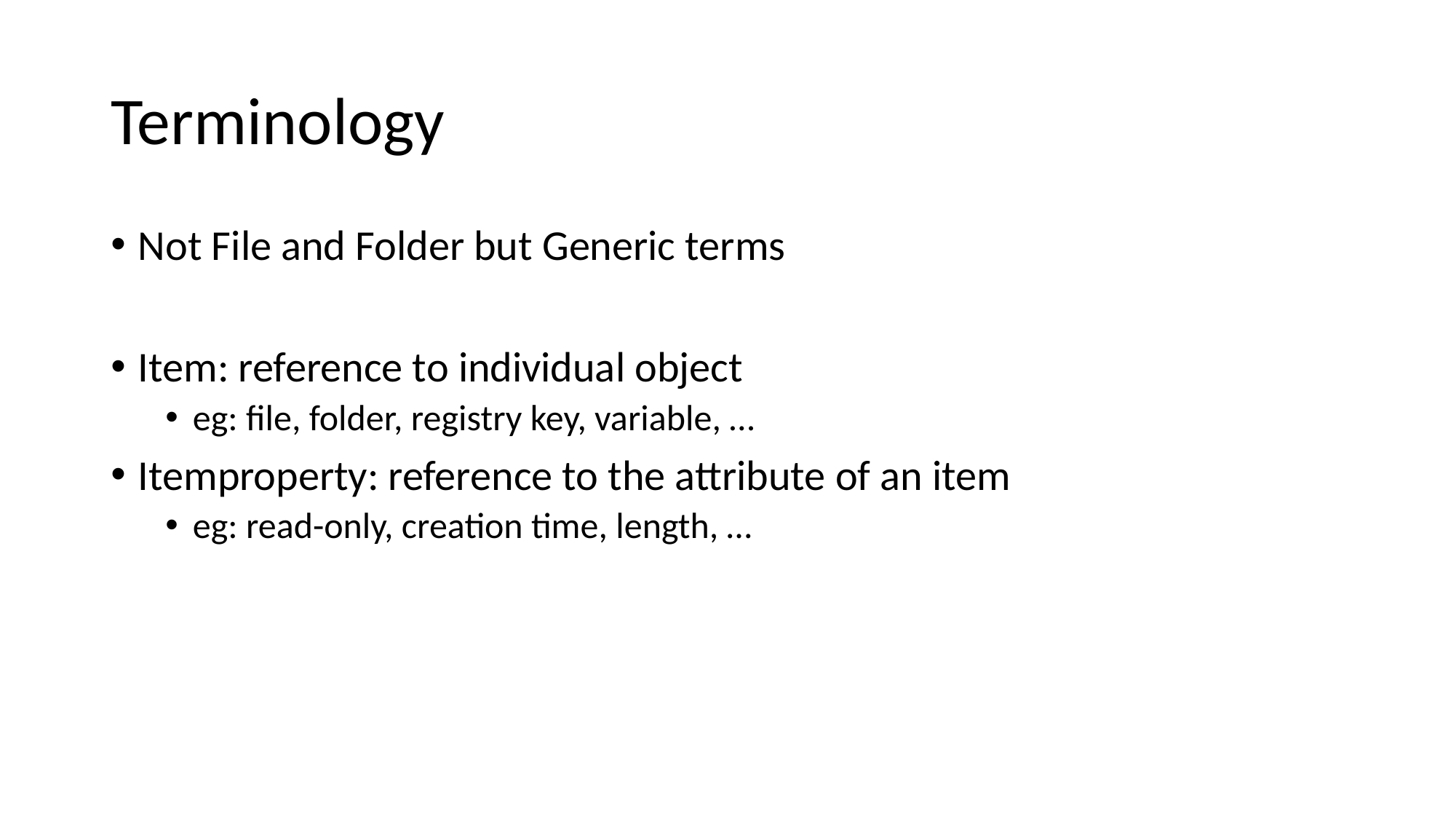

# Terminology
Not File and Folder but Generic terms

Item: reference to individual object
eg: file, folder, registry key, variable, …
Itemproperty: reference to the attribute of an item
eg: read-only, creation time, length, …